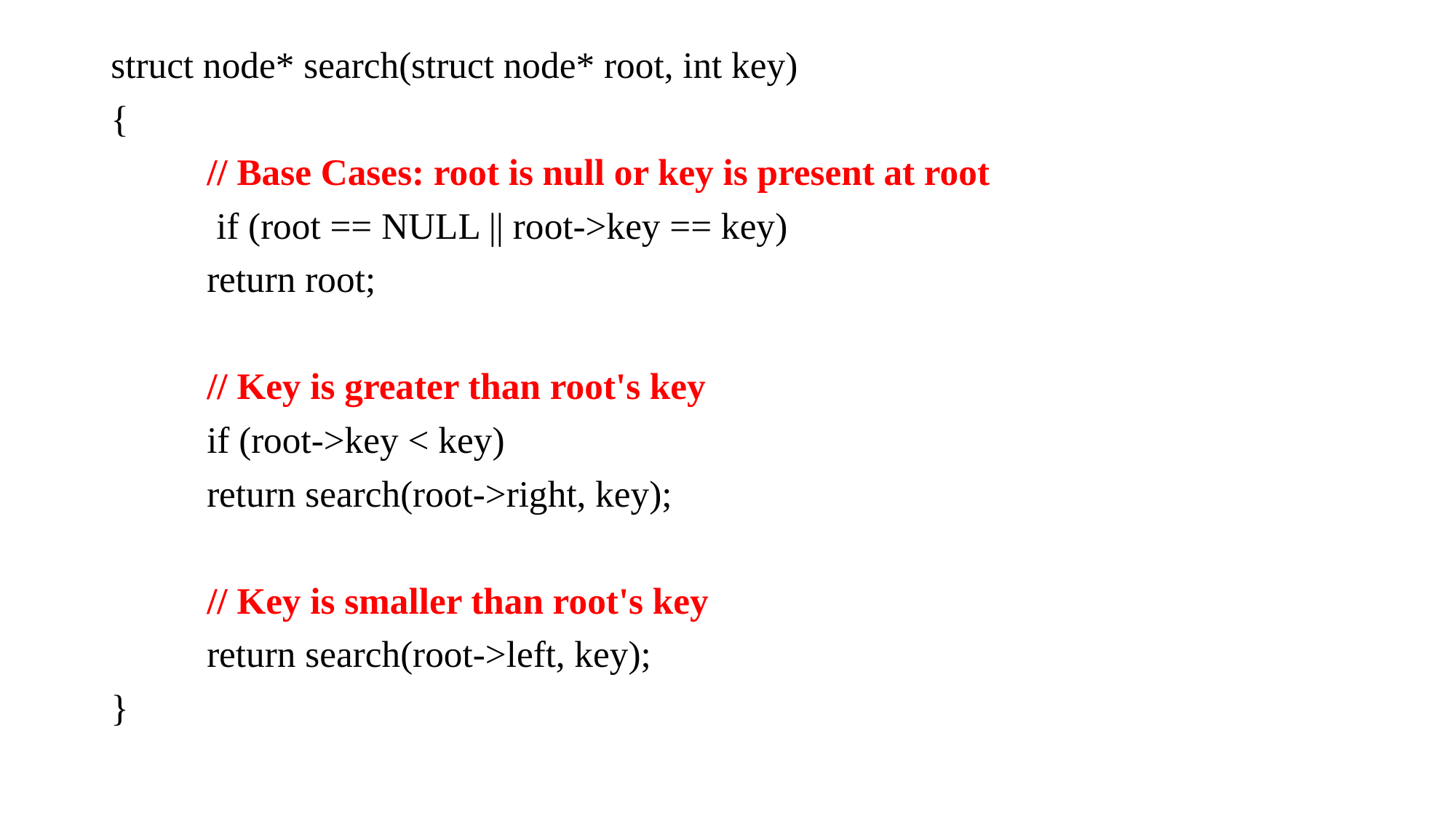

struct node* search(struct node* root, int key)
{
    			// Base Cases: root is null or key is present at root
   	 if (root == NULL || root->key == key)
        		return root;

    			// Key is greater than root's key
    	if (root->key < key)
        		return search(root->right, key);

    			// Key is smaller than root's key
    	return search(root->left, key);
}